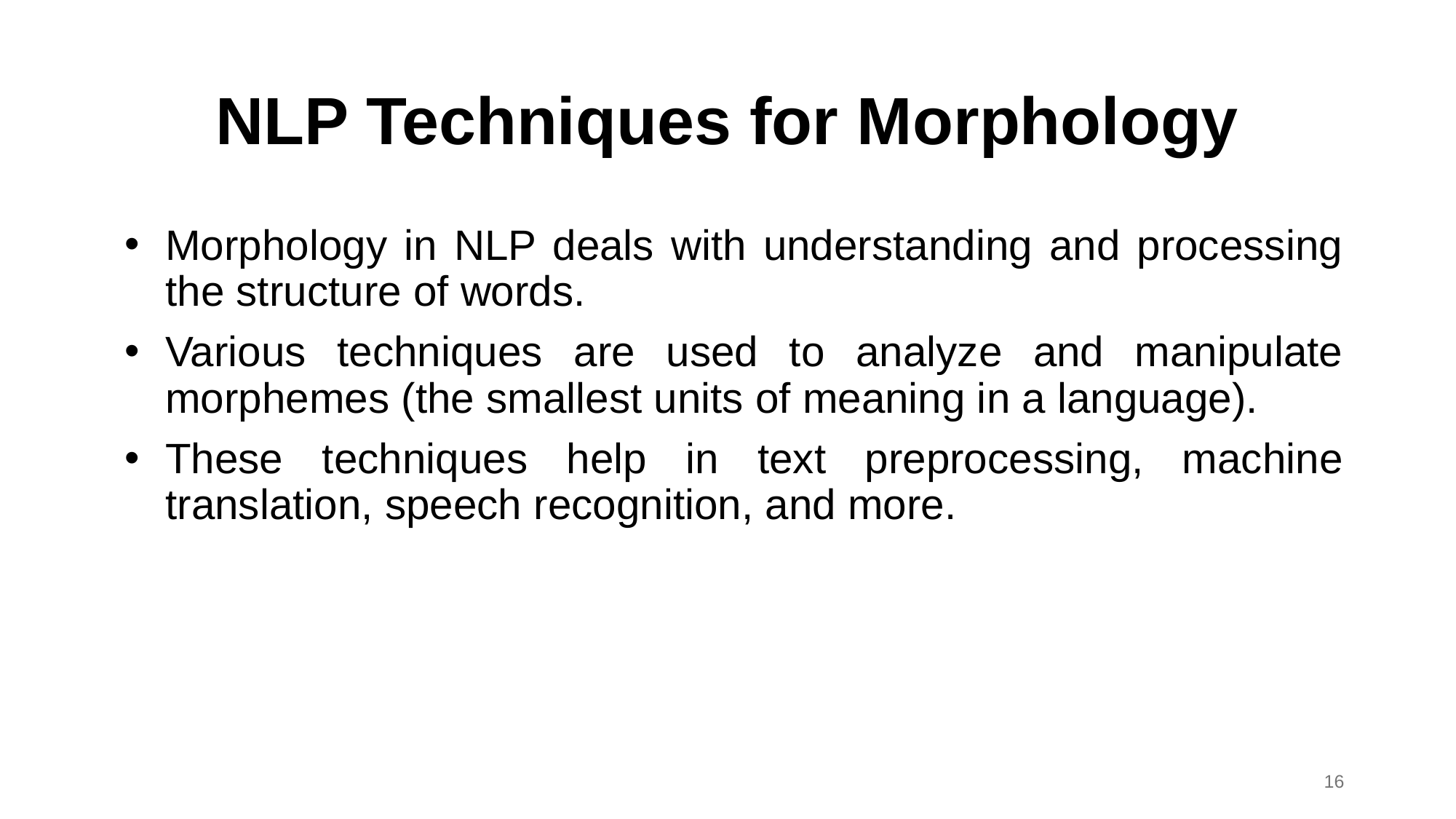

# NLP Techniques for Morphology
Morphology in NLP deals with understanding and processing the structure of words.
Various techniques are used to analyze and manipulate morphemes (the smallest units of meaning in a language).
These techniques help in text preprocessing, machine translation, speech recognition, and more.

16